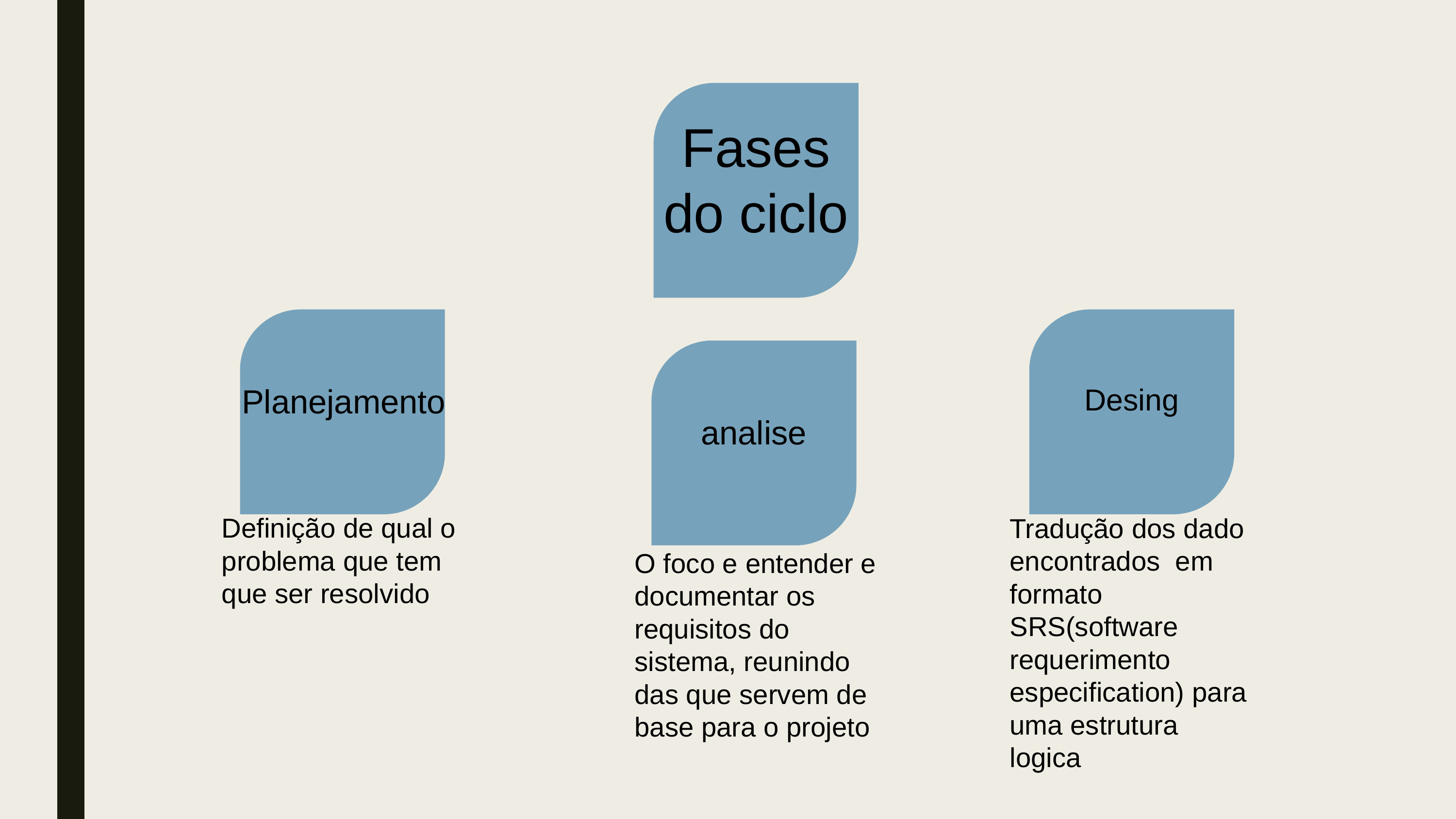

Fases do ciclo

o

Planejamento

Desing

analise

Definição de qual o problema que tem que ser resolvido

Tradução dos dado encontrados  em formato SRS(software requerimento especification) para uma estrutura logica

O foco e entender e documentar os requisitos do sistema, reunindo das que servem de base para o projeto